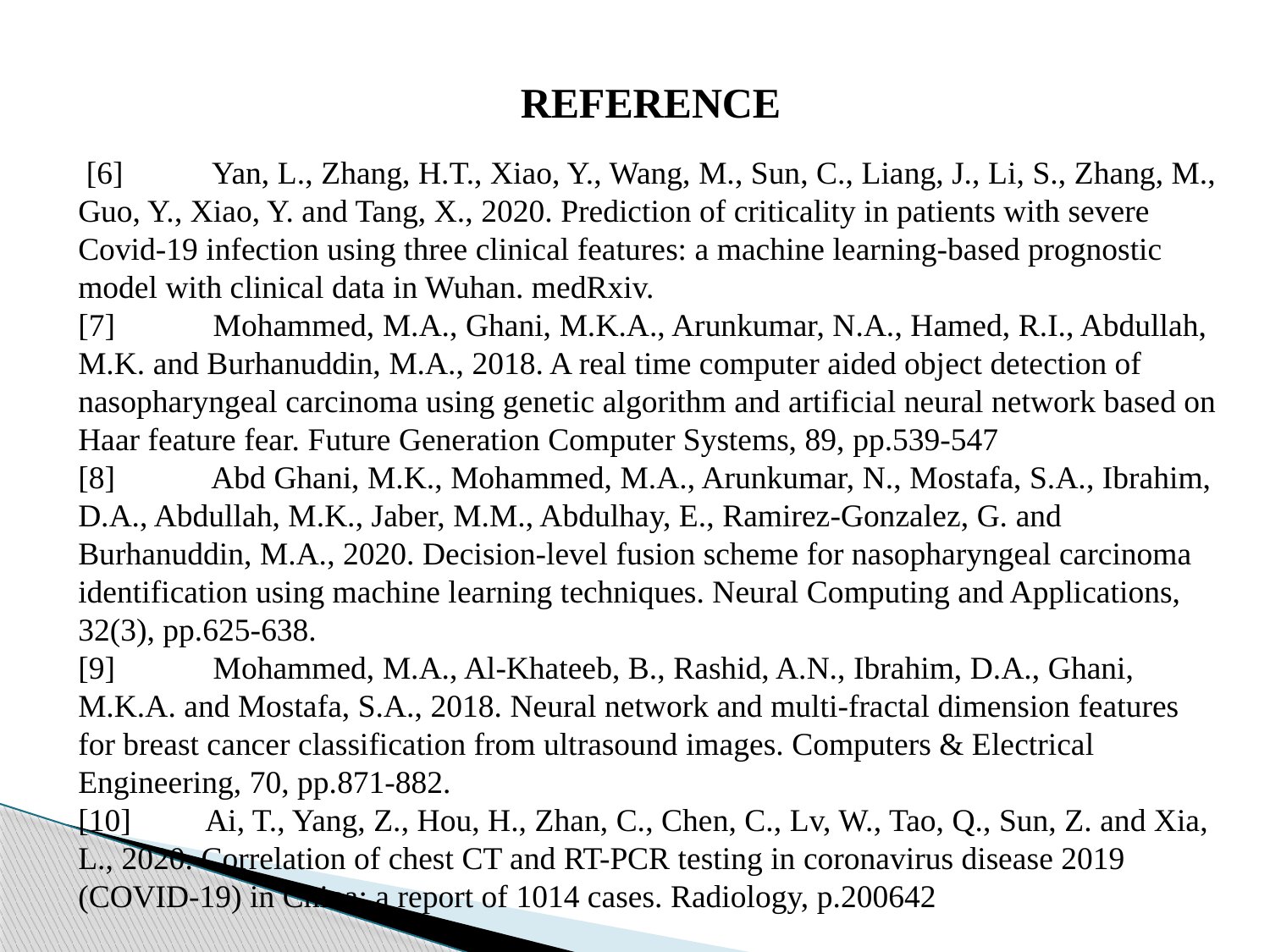

REFERENCE
 [6]	 Yan, L., Zhang, H.T., Xiao, Y., Wang, M., Sun, C., Liang, J., Li, S., Zhang, M., Guo, Y., Xiao, Y. and Tang, X., 2020. Prediction of criticality in patients with severe Covid-19 infection using three clinical features: a machine learning-based prognostic model with clinical data in Wuhan. medRxiv.
[7]	 Mohammed, M.A., Ghani, M.K.A., Arunkumar, N.A., Hamed, R.I., Abdullah, M.K. and Burhanuddin, M.A., 2018. A real time computer aided object detection of nasopharyngeal carcinoma using genetic algorithm and artificial neural network based on Haar feature fear. Future Generation Computer Systems, 89, pp.539-547
[8]	 Abd Ghani, M.K., Mohammed, M.A., Arunkumar, N., Mostafa, S.A., Ibrahim, D.A., Abdullah, M.K., Jaber, M.M., Abdulhay, E., Ramirez-Gonzalez, G. and Burhanuddin, M.A., 2020. Decision-level fusion scheme for nasopharyngeal carcinoma identification using machine learning techniques. Neural Computing and Applications, 32(3), pp.625-638.
[9]	 Mohammed, M.A., Al-Khateeb, B., Rashid, A.N., Ibrahim, D.A., Ghani, M.K.A. and Mostafa, S.A., 2018. Neural network and multi-fractal dimension features for breast cancer classification from ultrasound images. Computers & Electrical Engineering, 70, pp.871-882.
[10]	Ai, T., Yang, Z., Hou, H., Zhan, C., Chen, C., Lv, W., Tao, Q., Sun, Z. and Xia, L., 2020. Correlation of chest CT and RT-PCR testing in coronavirus disease 2019 (COVID-19) in China: a report of 1014 cases. Radiology, p.200642